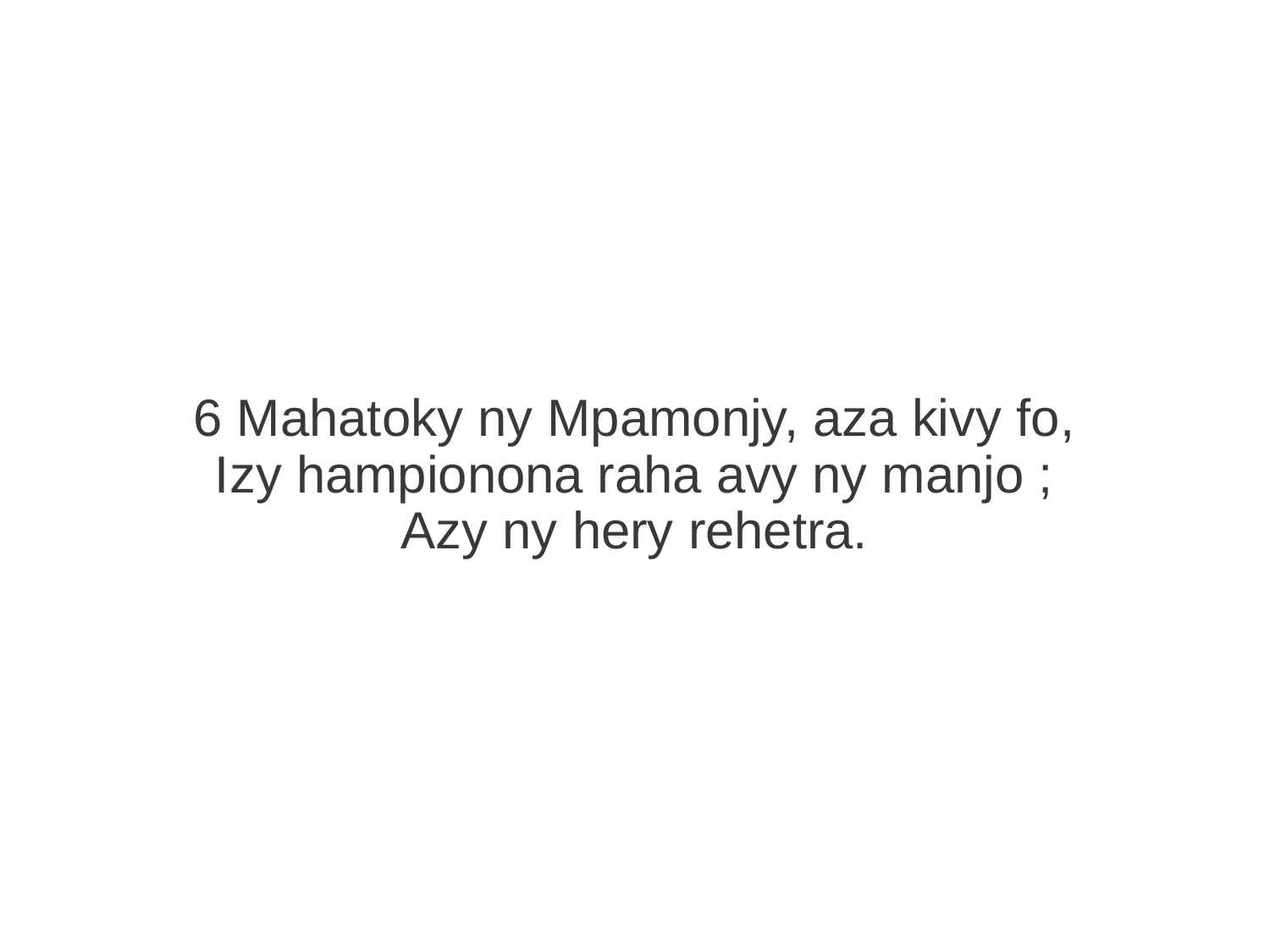

6 Mahatoky ny Mpamonjy, aza kivy fo,
Izy hampionona raha avy ny manjo ;
Azy ny hery rehetra.